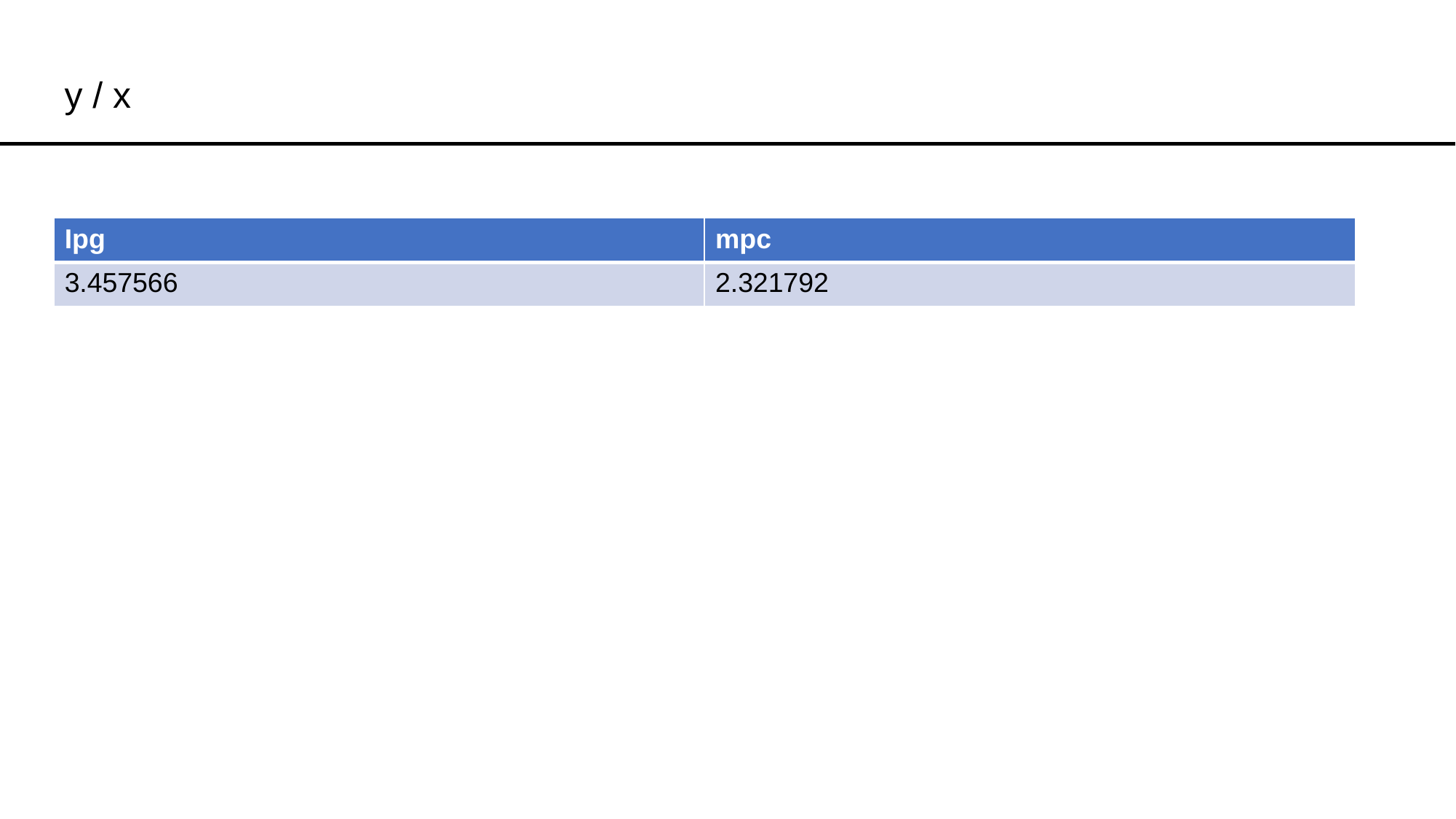

# y / x
| Ipg | mpc |
| --- | --- |
| 3.457566 | 2.321792 |